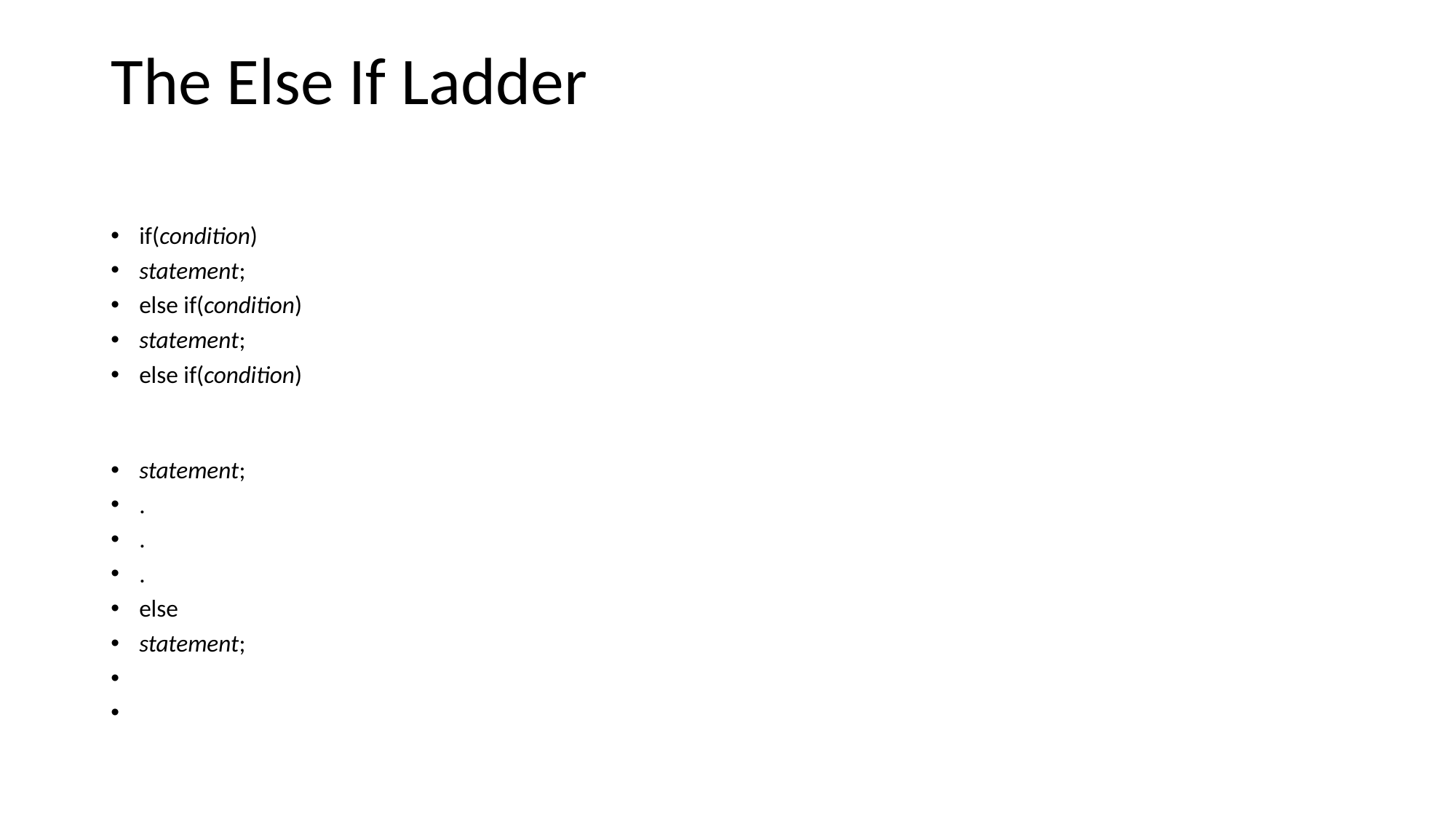

# The Else If Ladder
if(condition)
statement;
else if(condition)
statement;
else if(condition)

statement;
.
.
.
else
statement;